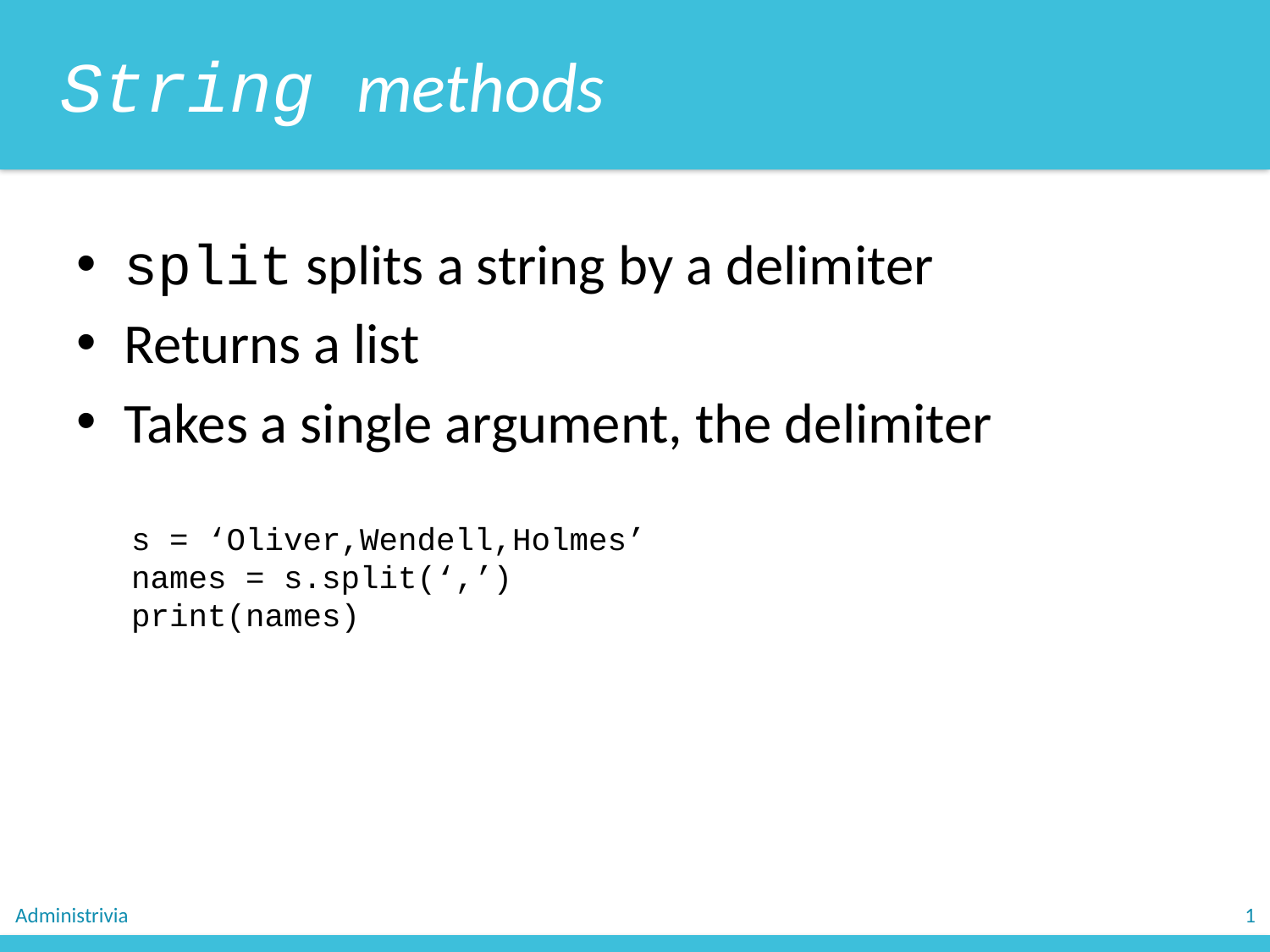

String methods
split splits a string by a delimiter
Returns a list
Takes a single argument, the delimiter
s = ‘Oliver,Wendell,Holmes’
names = s.split(‘,’)
print(names)

Administrivia
1